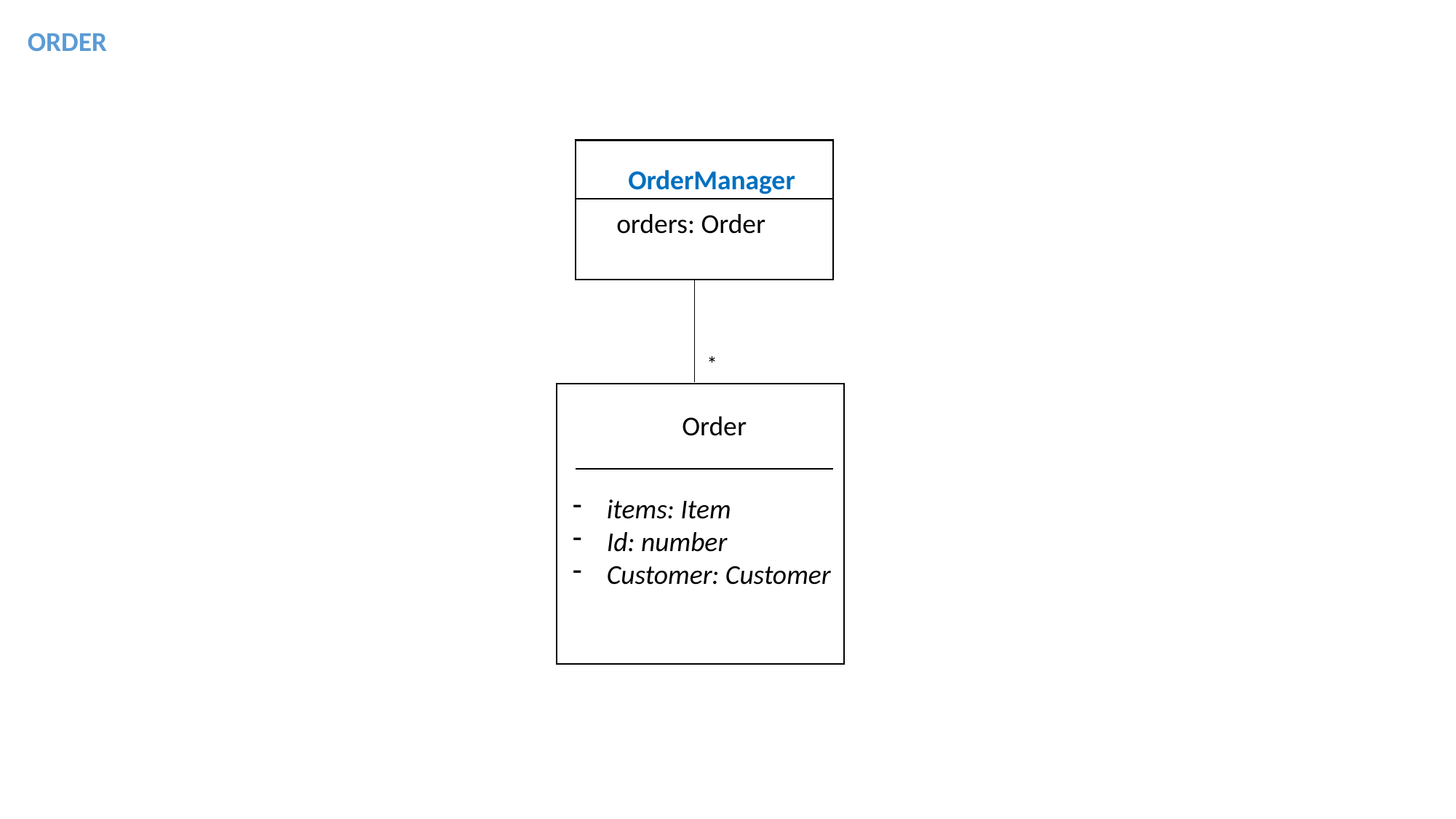

ORDER

OrderManager
orders: Order
*

Order
items: Item
Id: number
Customer: Customer